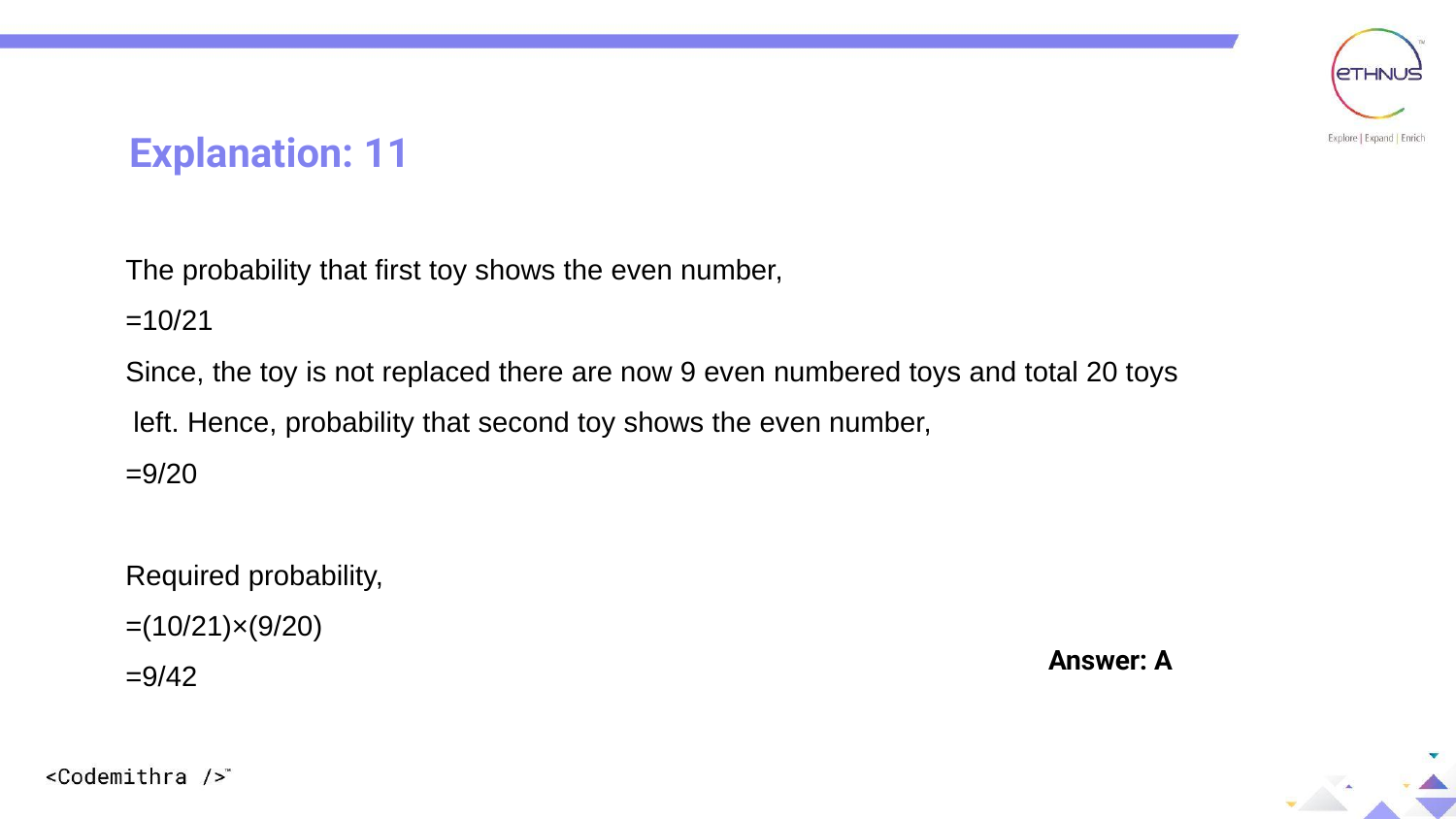

DIFFERENT WAYS TO CREATE AN OBJECT
Explanation: 11
The probability that first toy shows the even number,
=10/21
Since, the toy is not replaced there are now 9 even numbered toys and total 20 toys
 left. Hence, probability that second toy shows the even number,
=9/20

Required probability,
=(10/21)×(9/20)
=9/42

Answer: A